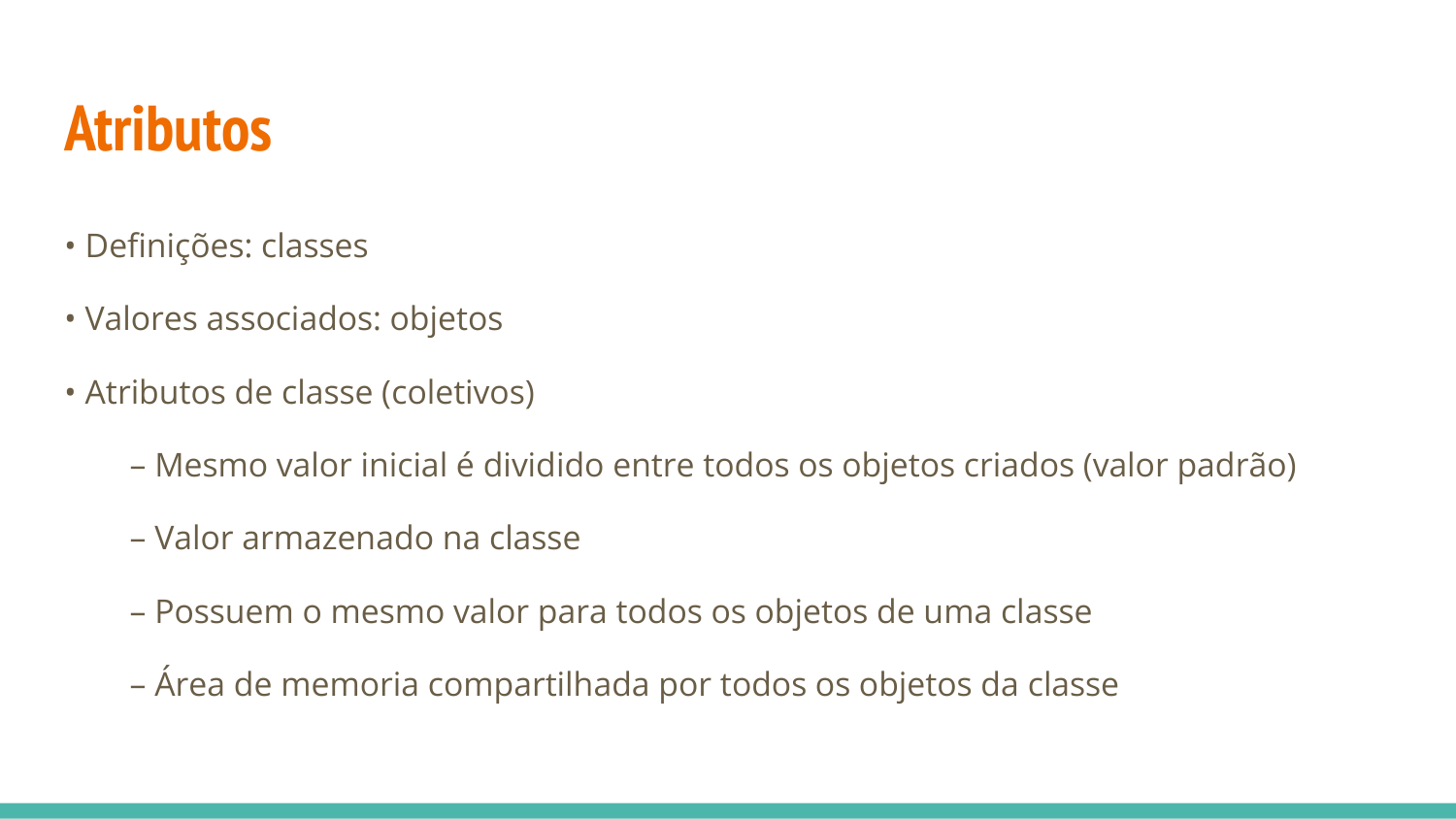

# Atributos
• Definições: classes
• Valores associados: objetos
• Atributos de classe (coletivos)
– Mesmo valor inicial é dividido entre todos os objetos criados (valor padrão)
– Valor armazenado na classe
– Possuem o mesmo valor para todos os objetos de uma classe
– Área de memoria compartilhada por todos os objetos da classe